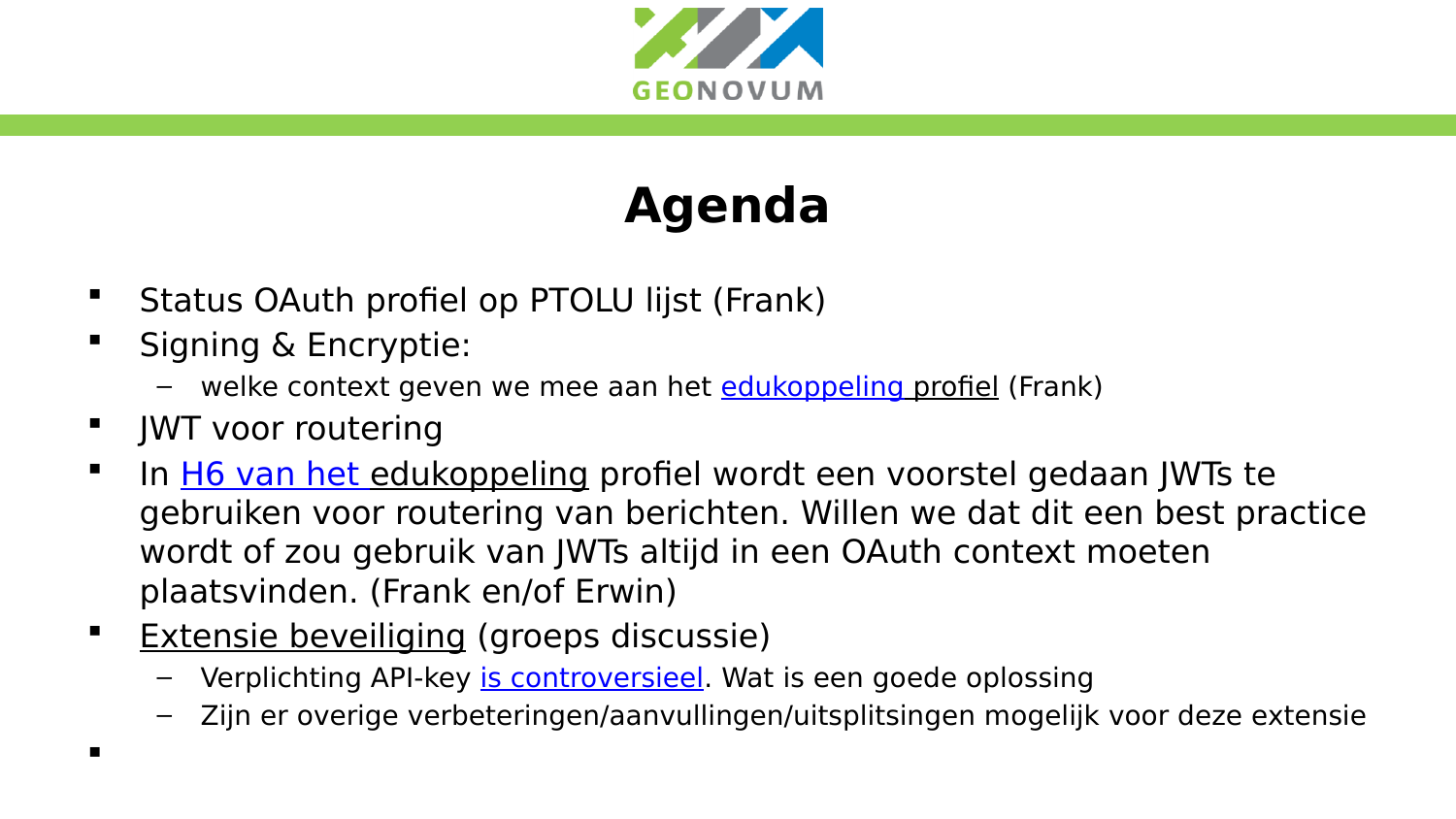

# Agenda
Status OAuth profiel op PTOLU lijst (Frank)
Signing & Encryptie:
welke context geven we mee aan het edukoppeling profiel (Frank)
JWT voor routering
In H6 van het edukoppeling profiel wordt een voorstel gedaan JWTs te gebruiken voor routering van berichten. Willen we dat dit een best practice wordt of zou gebruik van JWTs altijd in een OAuth context moeten plaatsvinden. (Frank en/of Erwin)
Extensie beveiliging (groeps discussie)
Verplichting API-key is controversieel. Wat is een goede oplossing
Zijn er overige verbeteringen/aanvullingen/uitsplitsingen mogelijk voor deze extensie